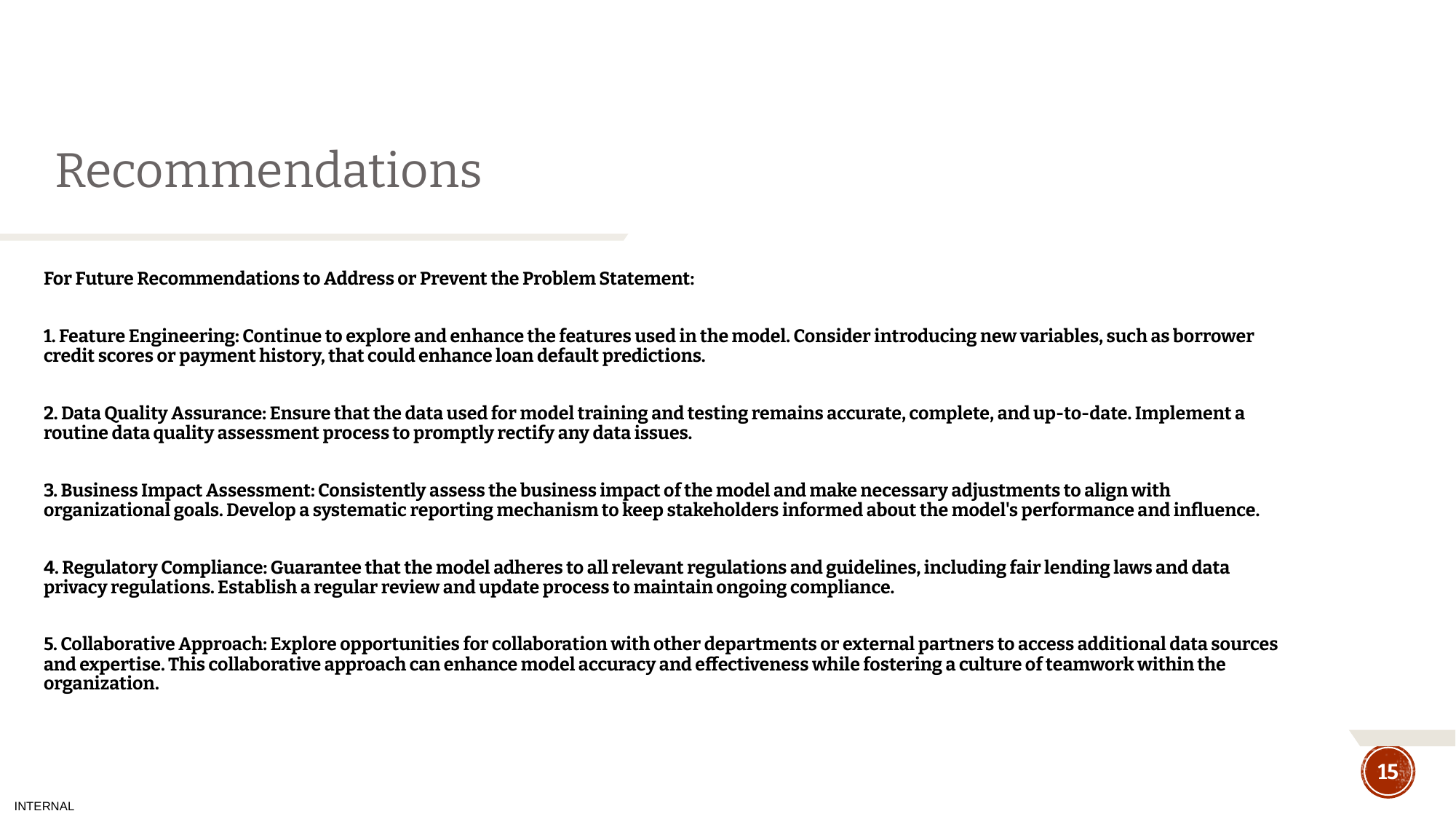

# TEXT LAYOUT 1
Recommendations
For Future Recommendations to Address or Prevent the Problem Statement:

1. Feature Engineering: Continue to explore and enhance the features used in the model. Consider introducing new variables, such as borrower credit scores or payment history, that could enhance loan default predictions.

2. Data Quality Assurance: Ensure that the data used for model training and testing remains accurate, complete, and up-to-date. Implement a routine data quality assessment process to promptly rectify any data issues.

3. Business Impact Assessment: Consistently assess the business impact of the model and make necessary adjustments to align with organizational goals. Develop a systematic reporting mechanism to keep stakeholders informed about the model's performance and influence.

4. Regulatory Compliance: Guarantee that the model adheres to all relevant regulations and guidelines, including fair lending laws and data privacy regulations. Establish a regular review and update process to maintain ongoing compliance.

5. Collaborative Approach: Explore opportunities for collaboration with other departments or external partners to access additional data sources and expertise. This collaborative approach can enhance model accuracy and effectiveness while fostering a culture of teamwork within the organization.

15